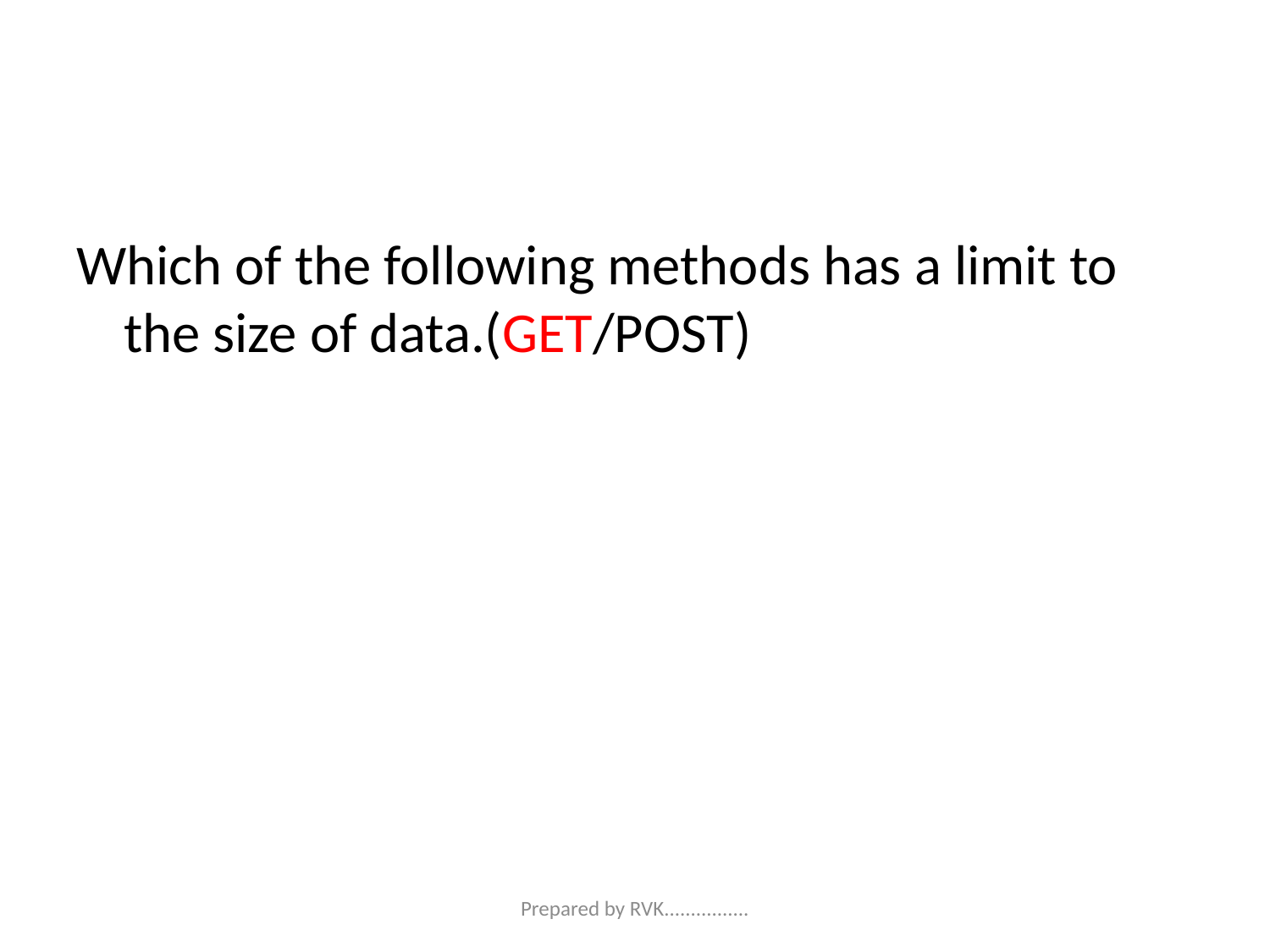

#
Which of the following methods has a limit to the size of data.(GET/POST)

Prepared by RVK................